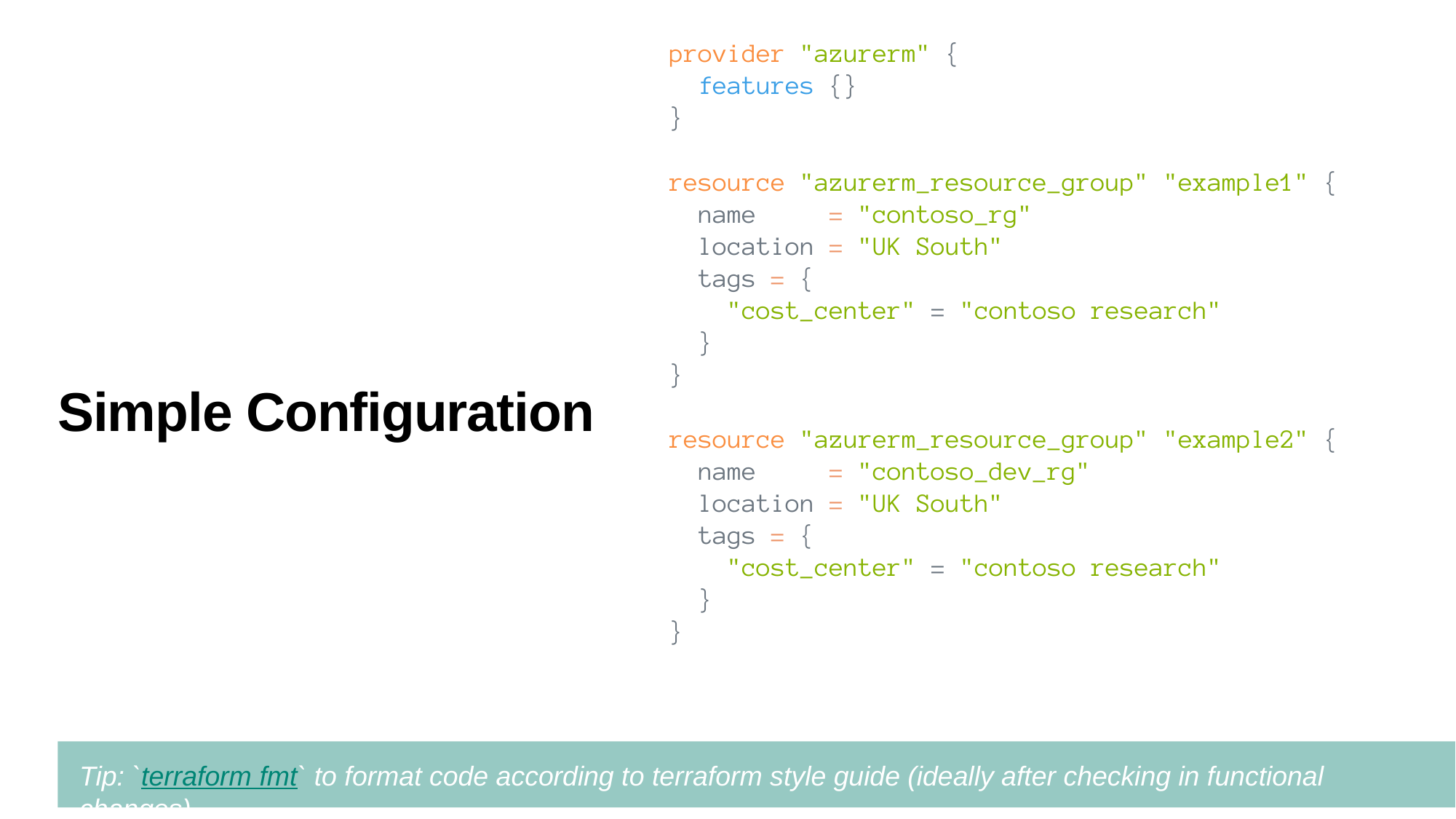

provider "azurerm" {
  features {}
}
resource "azurerm_resource_group" "example1" {
  name     = "contoso_rg"
  location = "UK South"
  tags = {
    "cost_center" = "contoso research"
  }
}
resource "azurerm_resource_group" "example2" {
  name     = "contoso_dev_rg"
  location = "UK South"
  tags = {
    "cost_center" = "contoso research"
  }
}
# Simple Configuration
Tip: `terraform fmt` to format code according to terraform style guide (ideally after checking in functional changes)